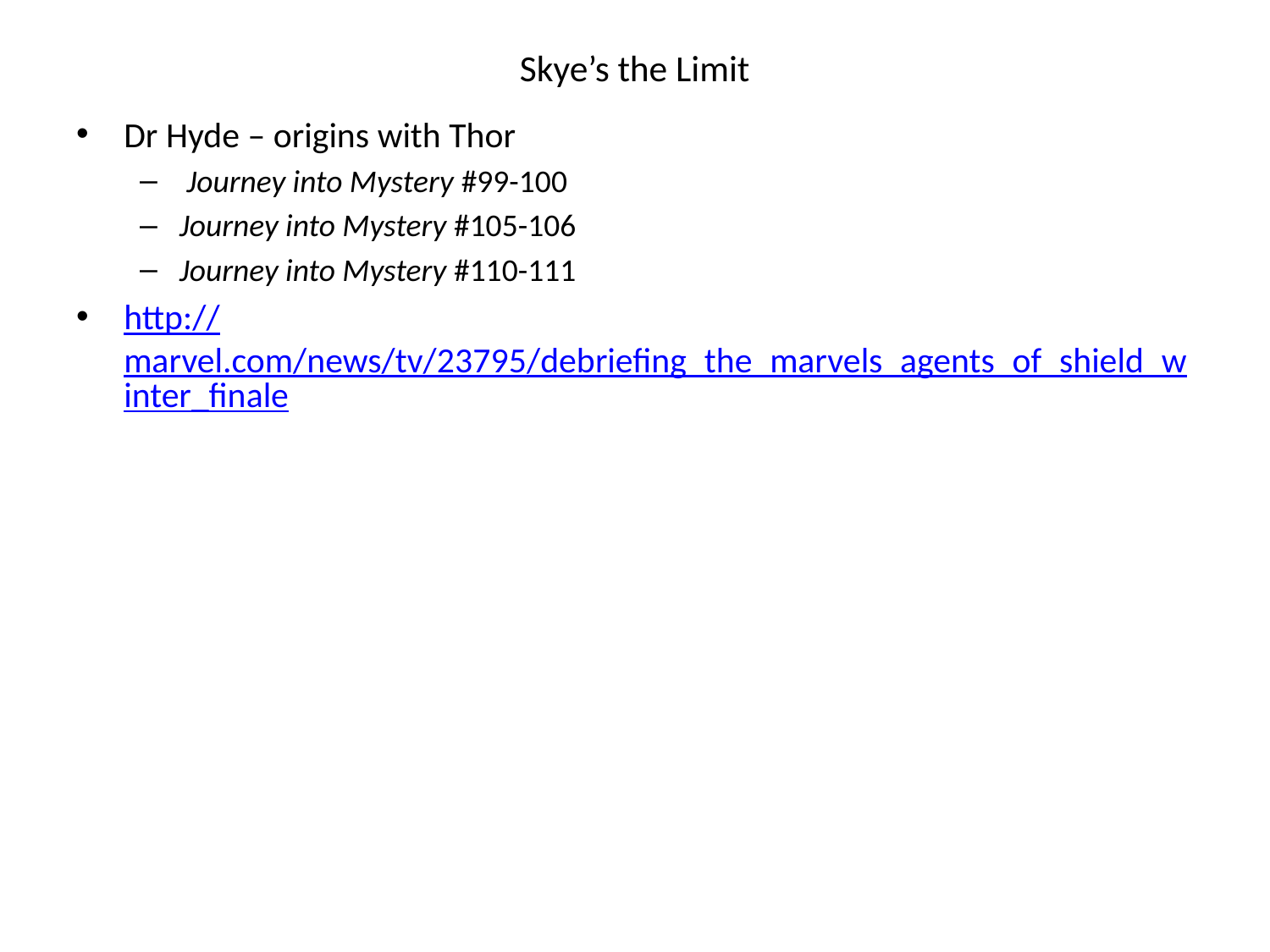

# Skye’s the Limit
Dr Hyde – origins with Thor
 Journey into Mystery #99-100
Journey into Mystery #105-106
Journey into Mystery #110-111
http://marvel.com/news/tv/23795/debriefing_the_marvels_agents_of_shield_winter_finale